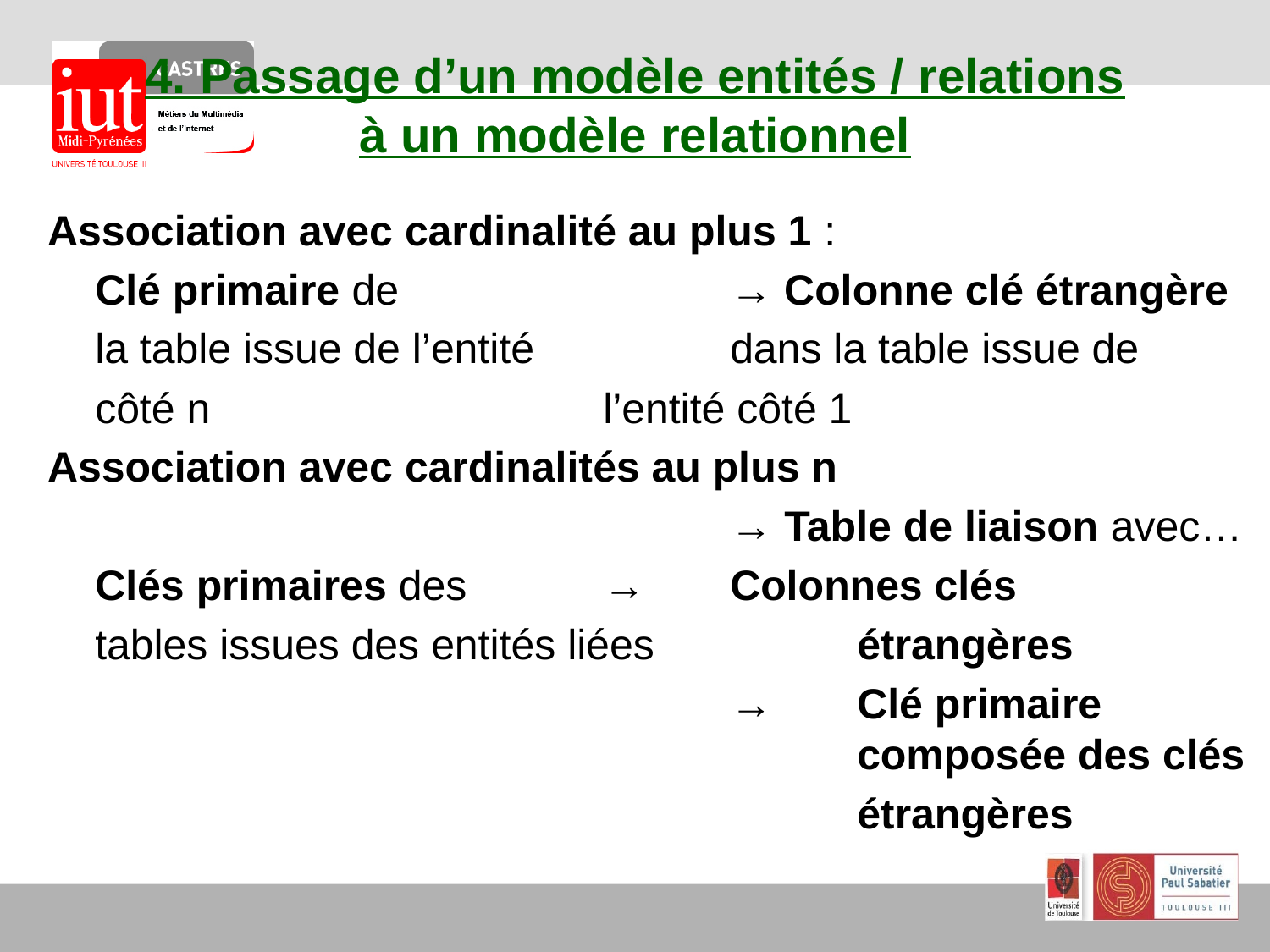

# 4. Passage d’un modèle entités / relations à un modèle relationnel
Association avec cardinalité au plus 1 :
	Clé primaire de			→ Colonne clé étrangère
	la table issue de l’entité		dans la table issue de
	côté n				l’entité côté 1
Association avec cardinalités au plus n
						→ Table de liaison avec…
	Clés primaires des		→ 	Colonnes clés
	tables issues des entités liées		étrangères
						→	Clé primaire 							composée des clés
							étrangères